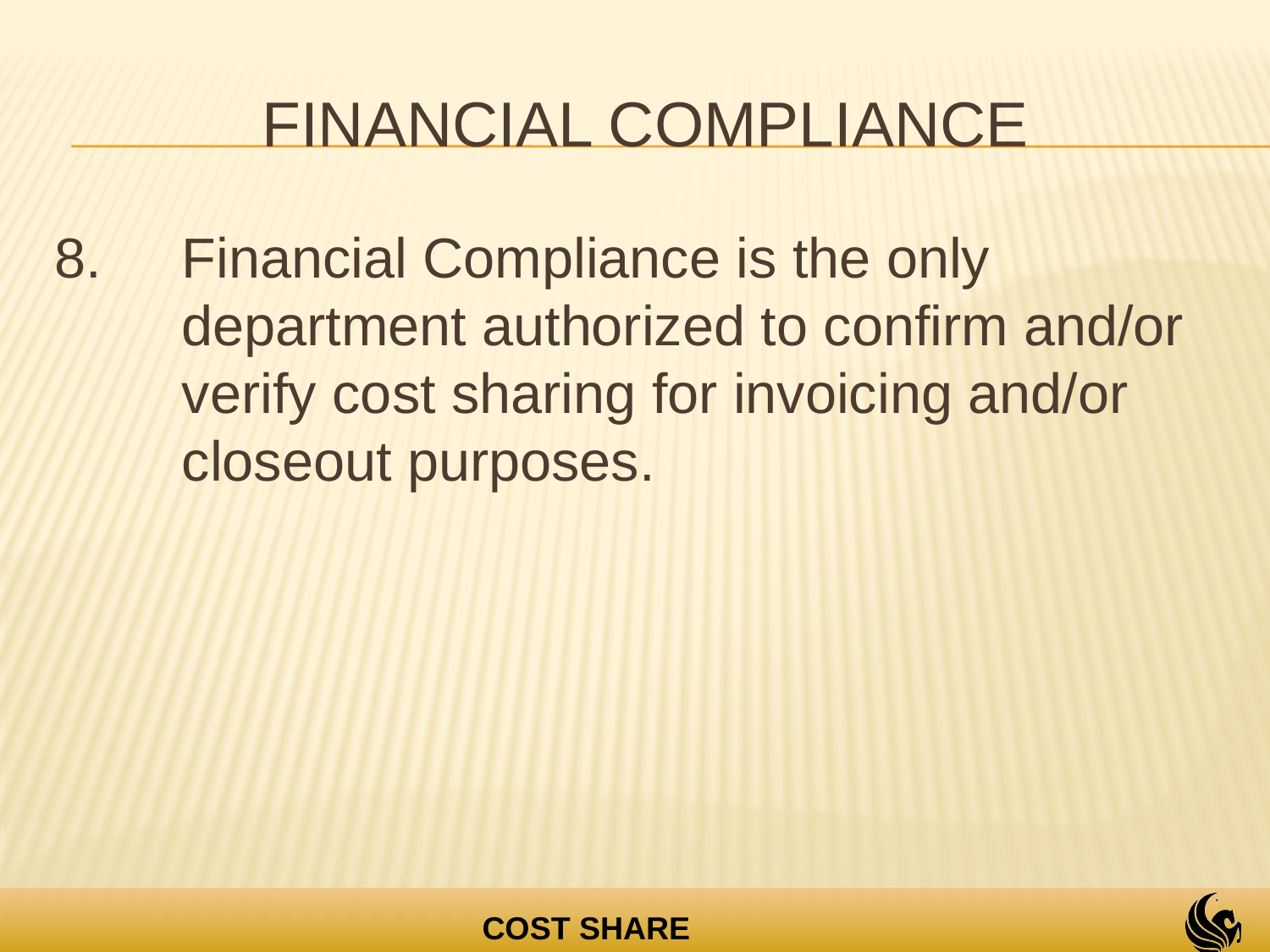

# Financial Compliance
8.	Financial Compliance is the only department authorized to confirm and/or verify cost sharing for invoicing and/or closeout purposes.
COST SHARE